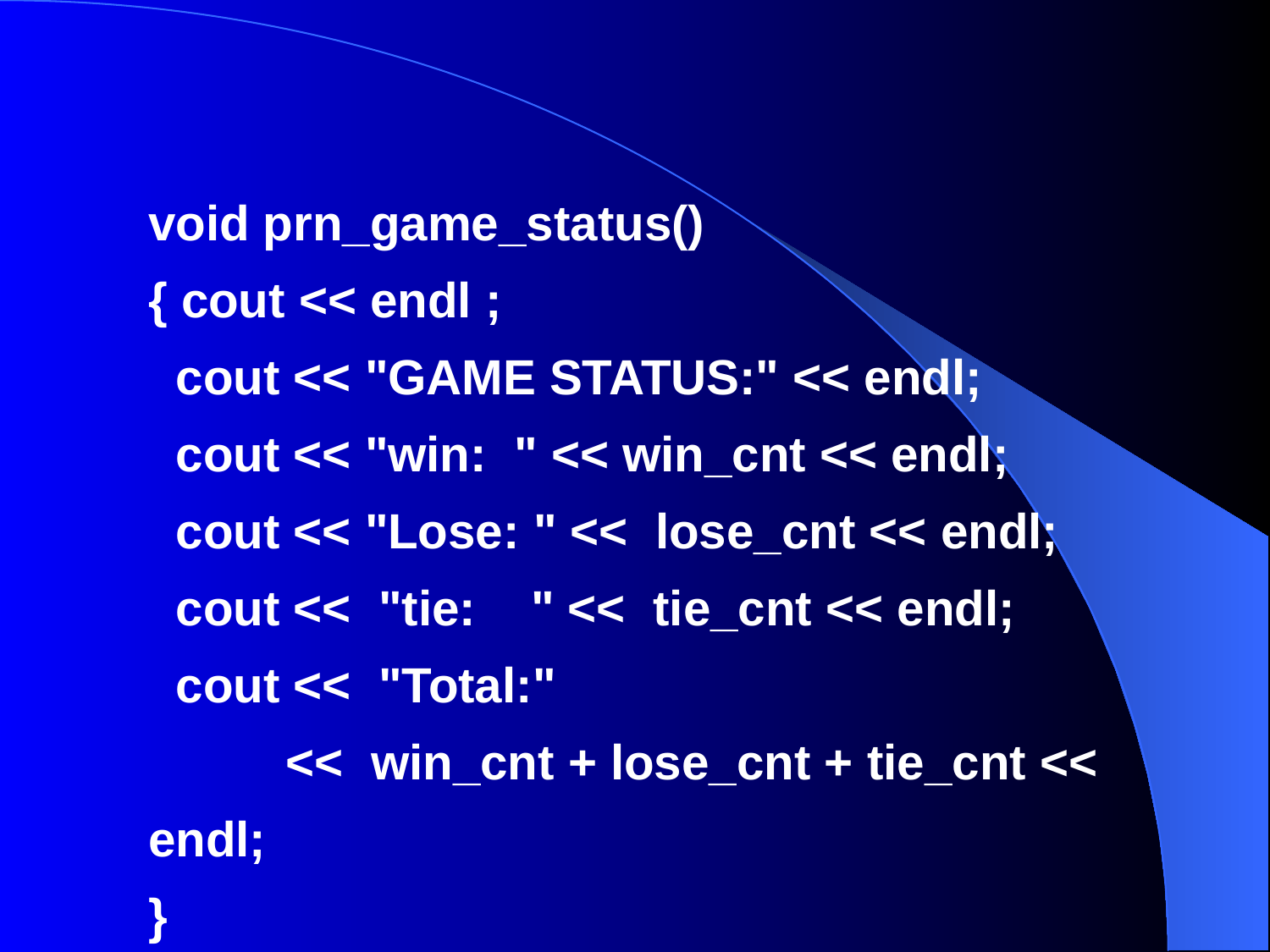

void prn_game_status()
{ cout << endl ;
  cout << "GAME STATUS:" << endl;
  cout << "win:  " << win_cnt << endl;
  cout << "Lose: " <<  lose_cnt << endl;
  cout <<  "tie:    " <<  tie_cnt << endl;
  cout <<  "Total:"
          <<  win_cnt + lose_cnt + tie_cnt << endl;
}